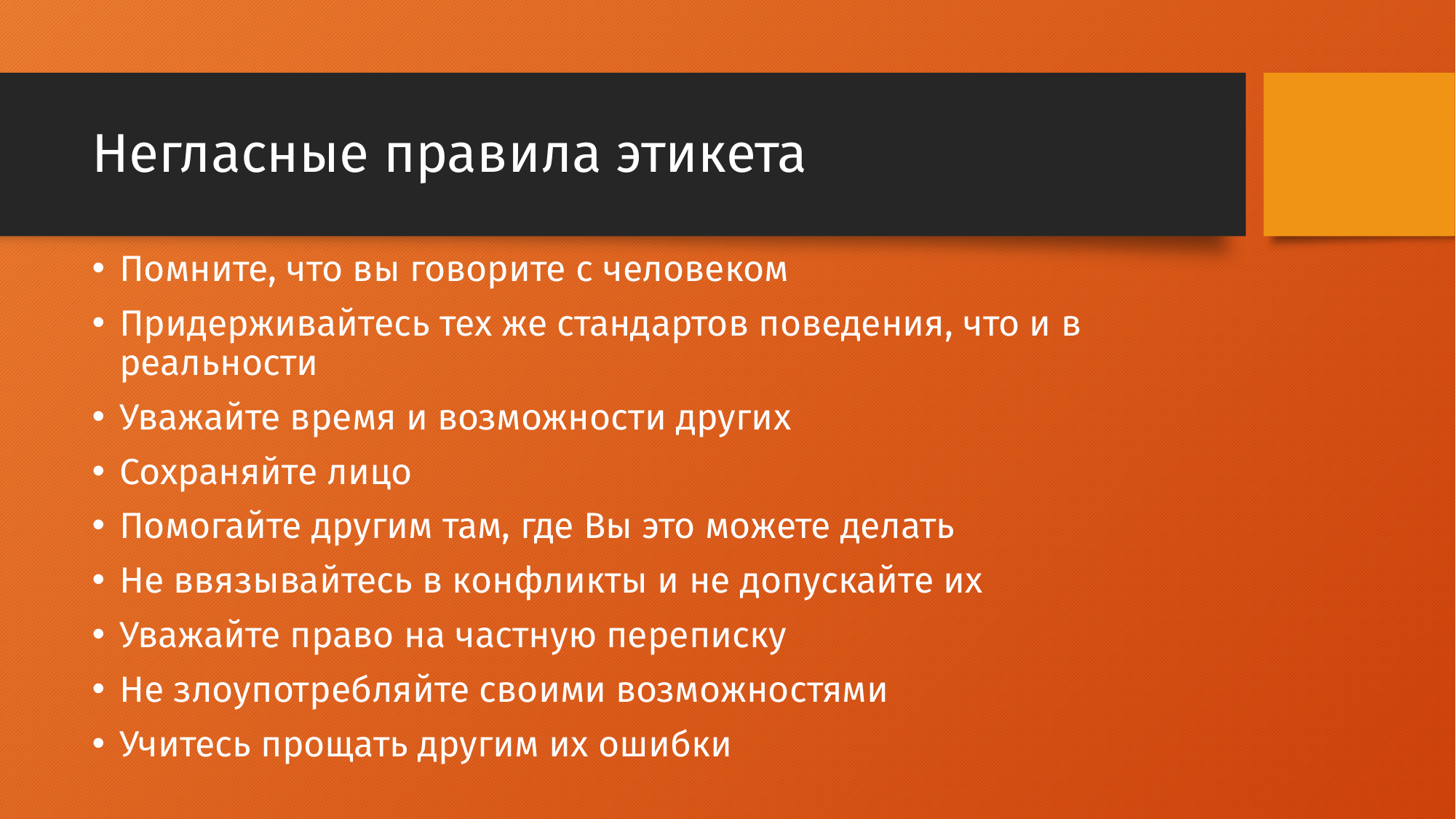

# Негласные правила этикета
Помните, что вы говорите с человеком
Придерживайтесь тех же стандартов поведения, что и в реальности
Уважайте время и возможности других
Сохраняйте лицо
Помогайте другим там, где Вы это можете делать
Не ввязывайтесь в конфликты и не допускайте их
Уважайте право на частную переписку
Не злоупотребляйте своими возможностями
Учитесь прощать другим их ошибки